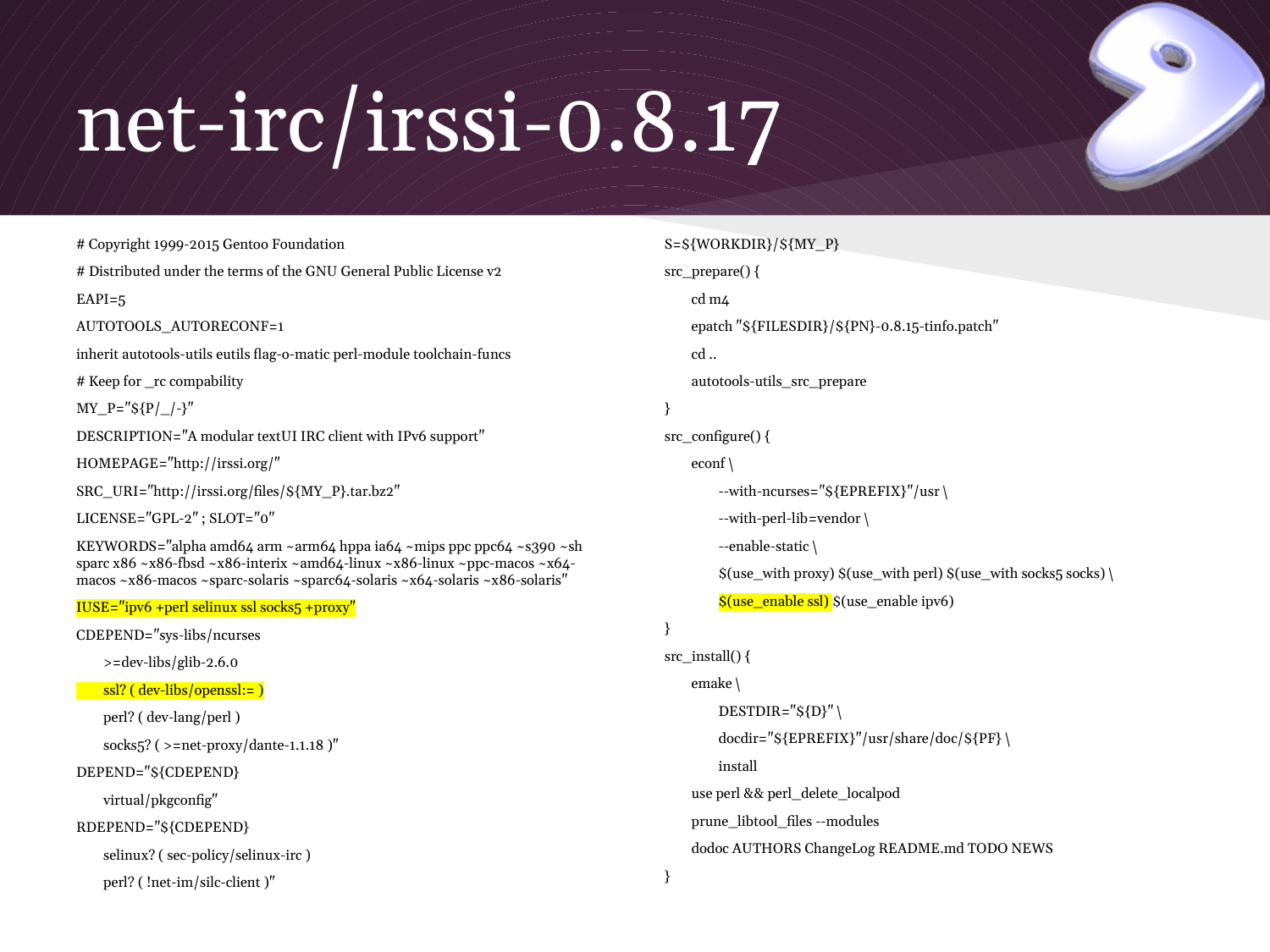

# net-irc/irssi-0.8.17
# Copyright 1999-2015 Gentoo Foundation
# Distributed under the terms of the GNU General Public License v2
EAPI=5
AUTOTOOLS_AUTORECONF=1
inherit autotools-utils eutils flag-o-matic perl-module toolchain-funcs
# Keep for _rc compability
MY_P="${P/_/-}"
DESCRIPTION="A modular textUI IRC client with IPv6 support"
HOMEPAGE="http://irssi.org/"
SRC_URI="http://irssi.org/files/${MY_P}.tar.bz2"
LICENSE="GPL-2" ; SLOT="0"
KEYWORDS="alpha amd64 arm ~arm64 hppa ia64 ~mips ppc ppc64 ~s390 ~sh sparc x86 ~x86-fbsd ~x86-interix ~amd64-linux ~x86-linux ~ppc-macos ~x64-macos ~x86-macos ~sparc-solaris ~sparc64-solaris ~x64-solaris ~x86-solaris"
IUSE="ipv6 +perl selinux ssl socks5 +proxy"
CDEPEND="sys-libs/ncurses
        >=dev-libs/glib-2.6.0
        ssl? ( dev-libs/openssl:= )
        perl? ( dev-lang/perl )
        socks5? ( >=net-proxy/dante-1.1.18 )"
DEPEND="${CDEPEND}
        virtual/pkgconfig"
RDEPEND="${CDEPEND}
        selinux? ( sec-policy/selinux-irc )
        perl? ( !net-im/silc-client )"
S=${WORKDIR}/${MY_P}
src_prepare() {
        cd m4
        epatch "${FILESDIR}/${PN}-0.8.15-tinfo.patch"
        cd ..
        autotools-utils_src_prepare
}
src_configure() {
        econf \
                --with-ncurses="${EPREFIX}"/usr \
                --with-perl-lib=vendor \
                --enable-static \
                $(use_with proxy) $(use_with perl) $(use_with socks5 socks) \
                $(use_enable ssl) $(use_enable ipv6)
}
src_install() {
        emake \
                DESTDIR="${D}" \
                docdir="${EPREFIX}"/usr/share/doc/${PF} \
                install
        use perl && perl_delete_localpod
        prune_libtool_files --modules
        dodoc AUTHORS ChangeLog README.md TODO NEWS
}